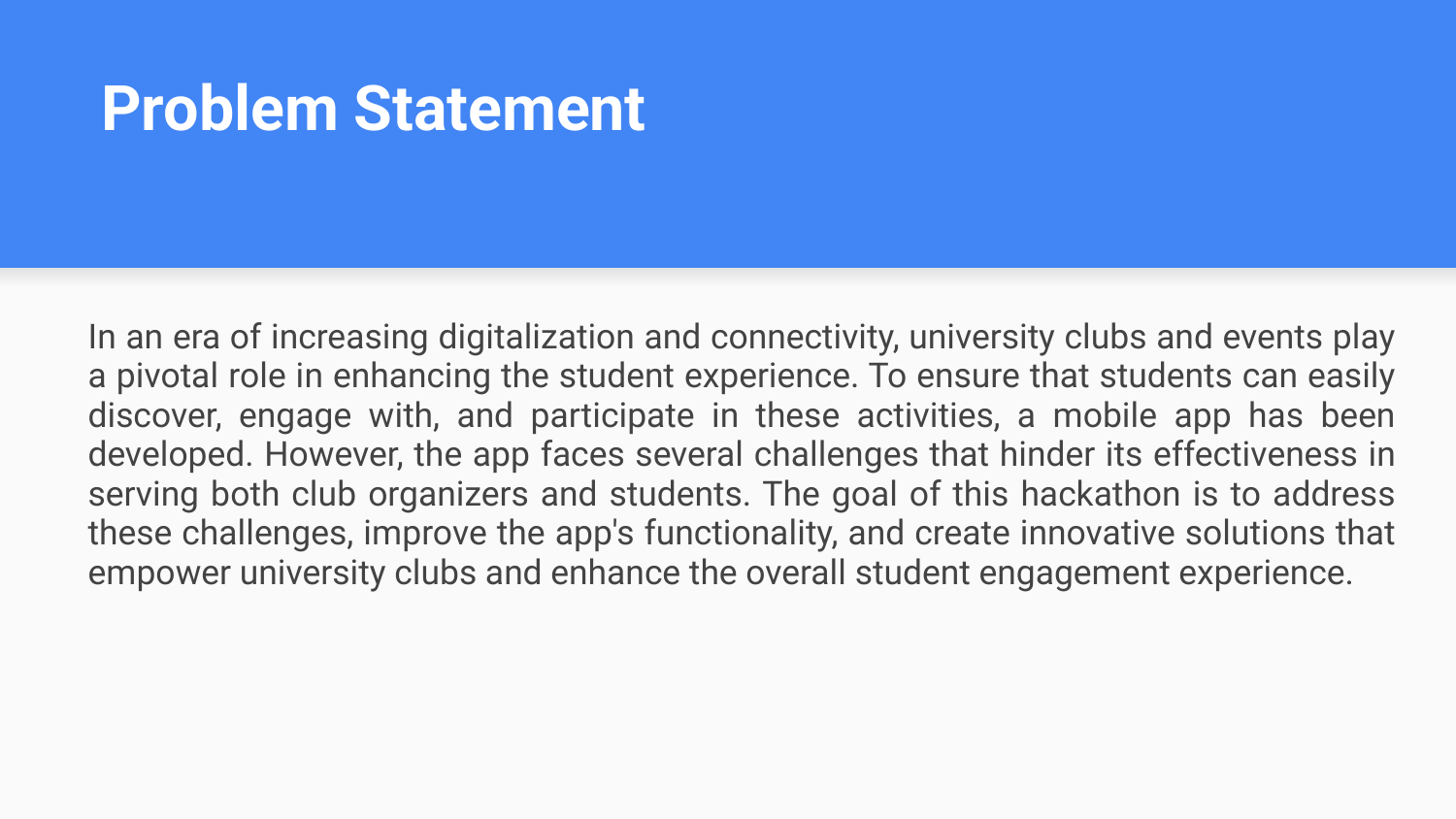

# Problem Statement

In an era of increasing digitalization and connectivity, university clubs and events play a pivotal role in enhancing the student experience. To ensure that students can easily discover, engage with, and participate in these activities, a mobile app has been developed. However, the app faces several challenges that hinder its effectiveness in serving both club organizers and students. The goal of this hackathon is to address these challenges, improve the app's functionality, and create innovative solutions that empower university clubs and enhance the overall student engagement experience.